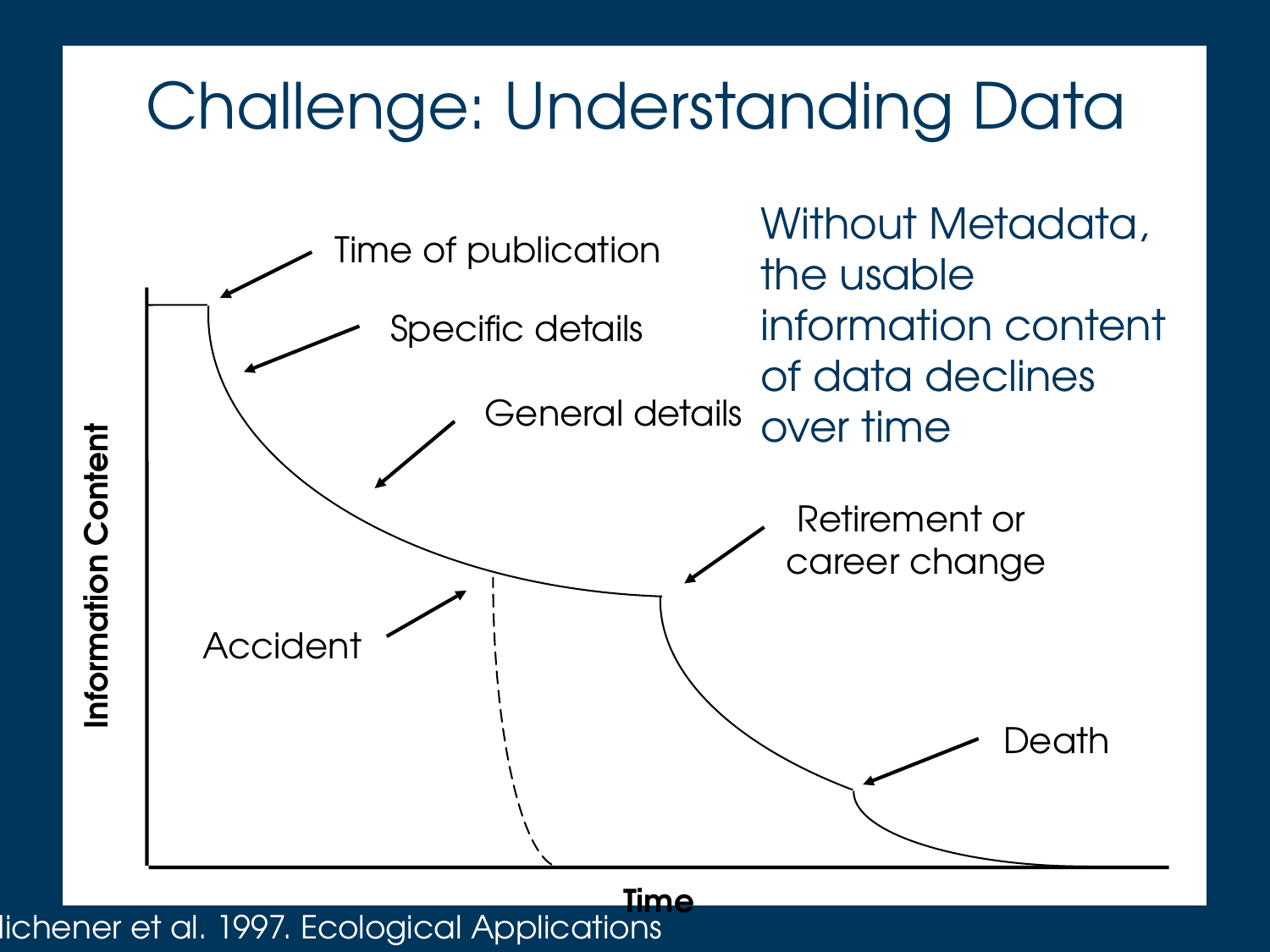

# Challenge: Understanding Data
Without Metadata, the usable information content of data declines over time
Time of publication

Specific details

General details

Retirement or
career change

Information Content

Accident
Death

Time
Michener et al. 1997. Ecological Applications